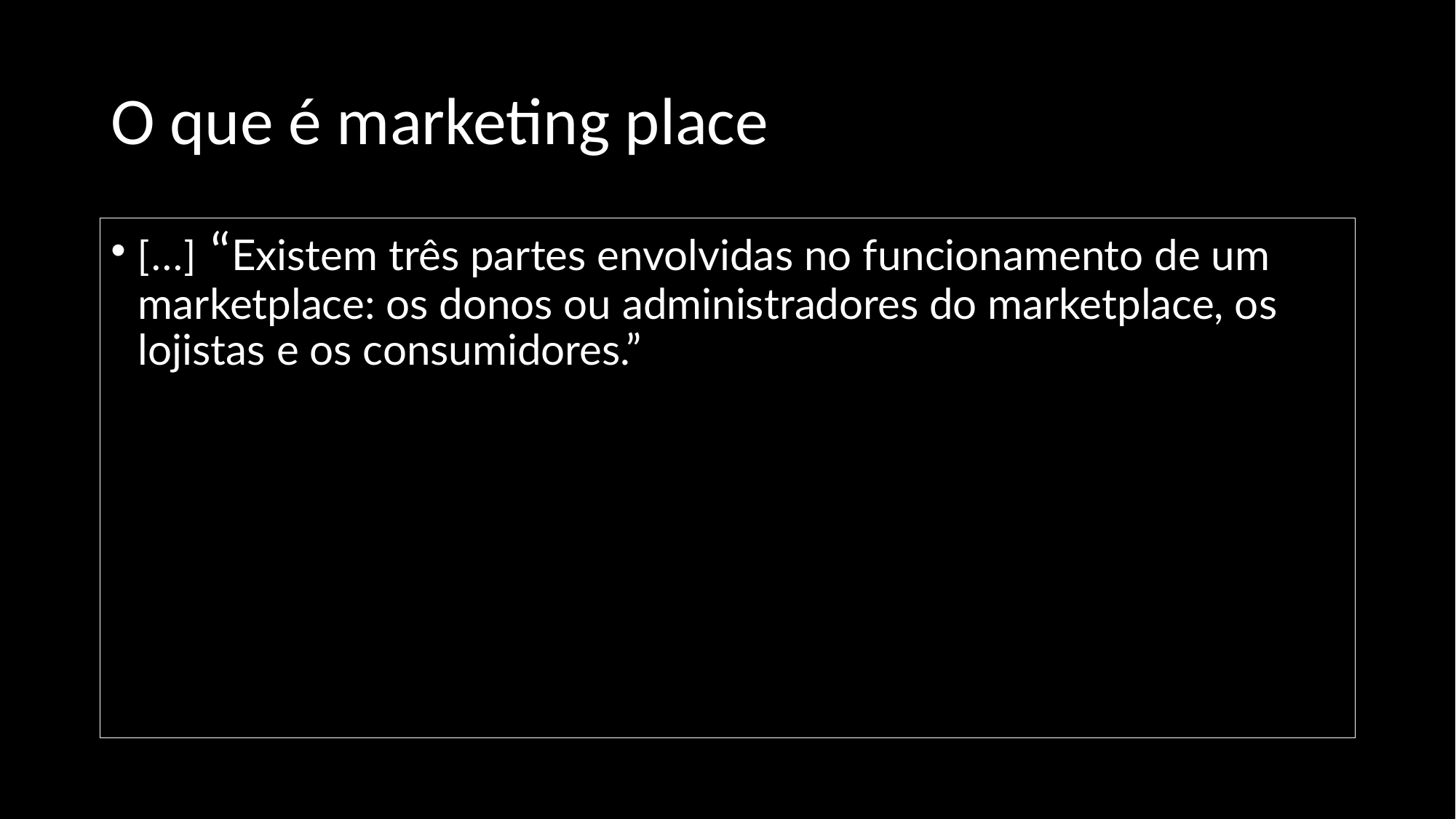

# O que é marketing place
[...] “Existem três partes envolvidas no funcionamento de um marketplace: os donos ou administradores do marketplace, os lojistas e os consumidores.”